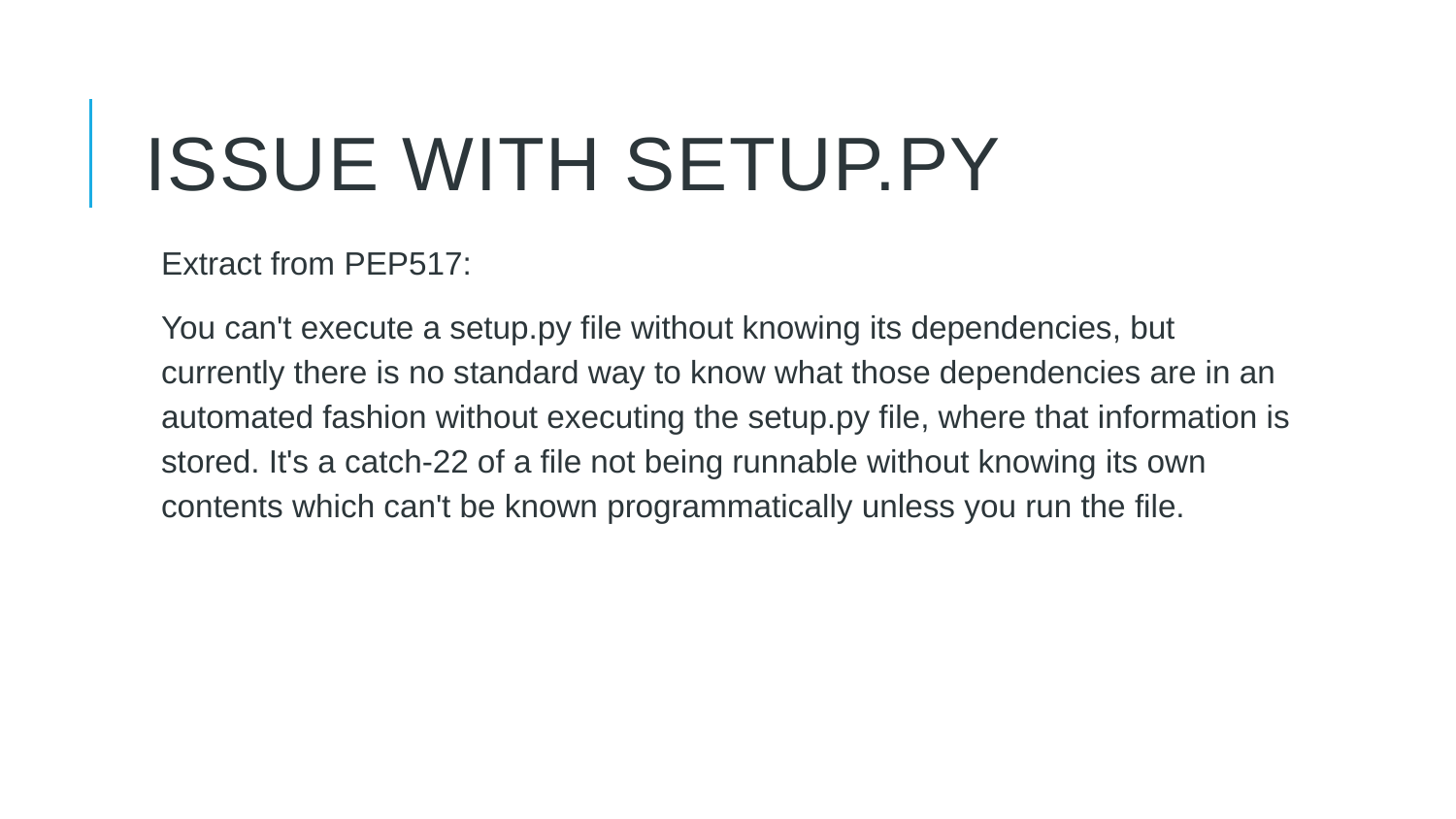

14
# Issue with setup.py
Extract from PEP517:
You can't execute a setup.py file without knowing its dependencies, but currently there is no standard way to know what those dependencies are in an automated fashion without executing the setup.py file, where that information is stored. It's a catch-22 of a file not being runnable without knowing its own contents which can't be known programmatically unless you run the file.